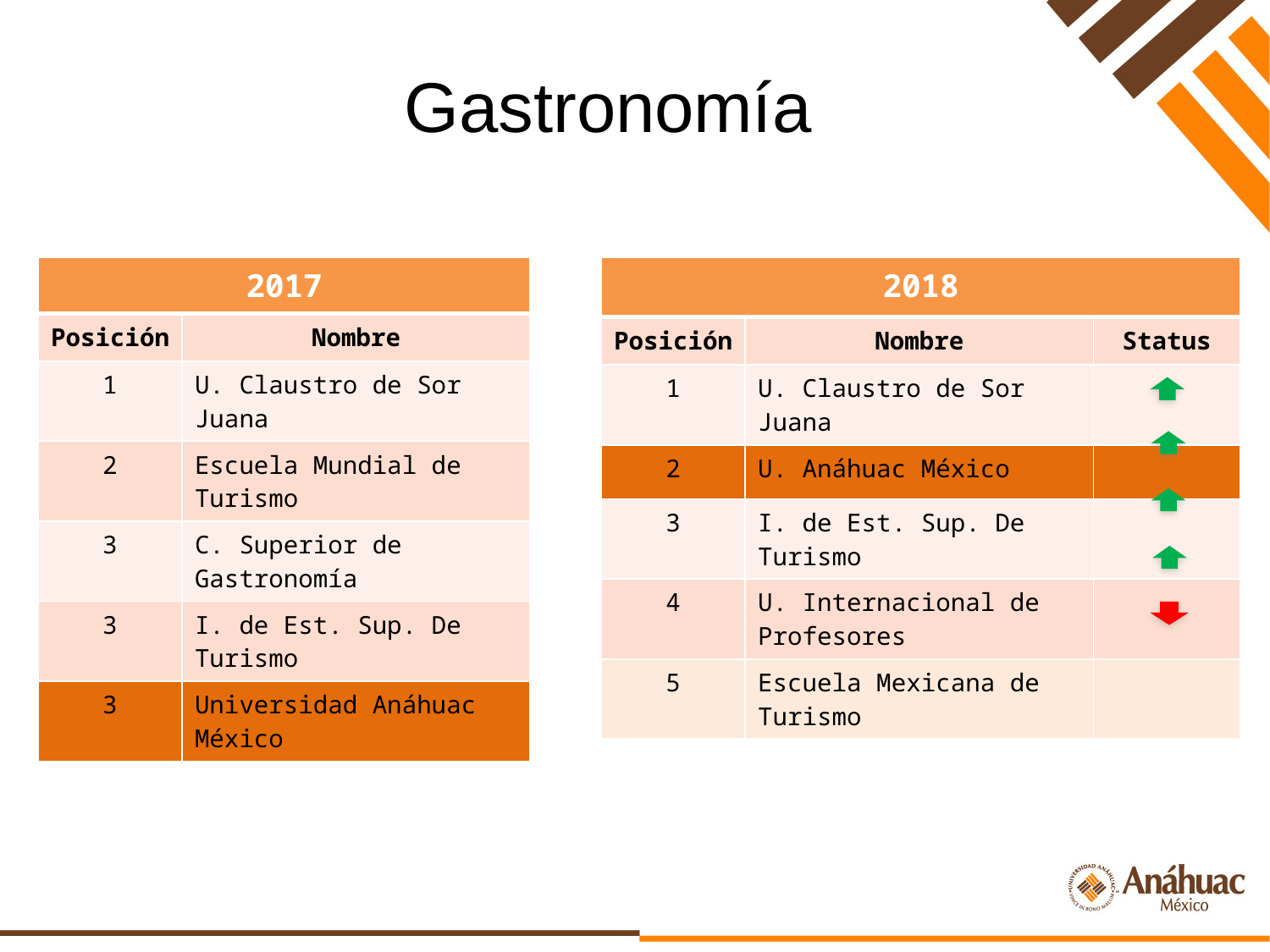

# Gastronomía
| 2017 |  |
| --- | --- |
| Posición | Nombre |
| 1 | U. Claustro de Sor Juana |
| 2 | Escuela Mundial de Turismo |
| 3 | C. Superior de Gastronomía |
| 3 | I. de Est. Sup. De Turismo |
| 3 | Universidad Anáhuac México |
| 2018 |  |  |
| --- | --- | --- |
| Posición | Nombre | Status |
| 1 | U. Claustro de Sor Juana |  |
| 2 | U. Anáhuac México |  |
| 3 | I. de Est. Sup. De Turismo |  |
| 4 | U. Internacional de Profesores |  |
| 5 | Escuela Mexicana de Turismo |  |